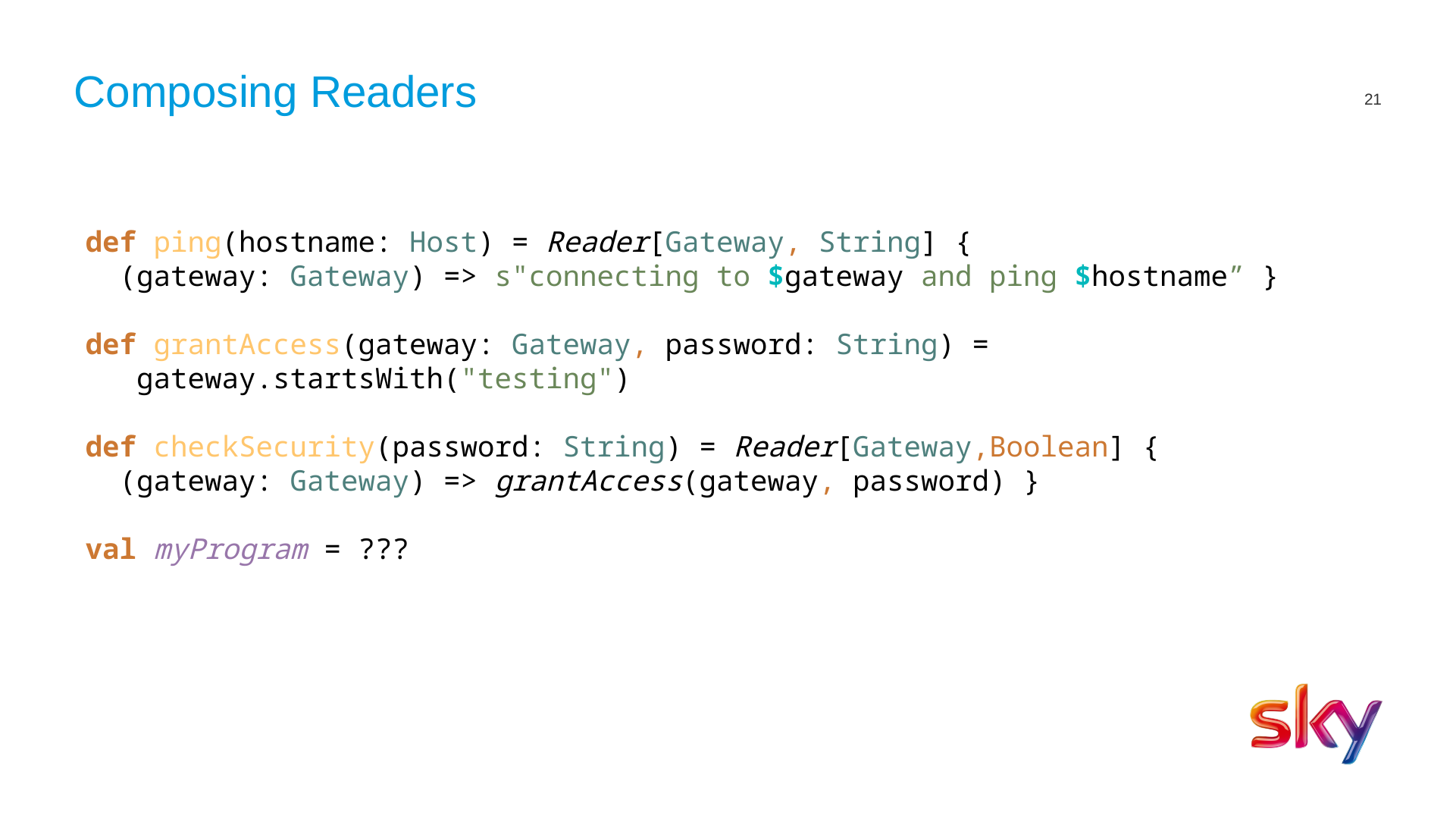

def ping(hostname: Host) = Reader[Gateway, String] {
  (gateway: Gateway) => s"connecting to $gateway and ping $hostname” }
def grantAccess(gateway: Gateway, password: String) =
   gateway.startsWith("testing")
def checkSecurity(password: String) = Reader[Gateway,Boolean] {
  (gateway: Gateway) => grantAccess(gateway, password) }
val myProgram = ???
# Composing Readers